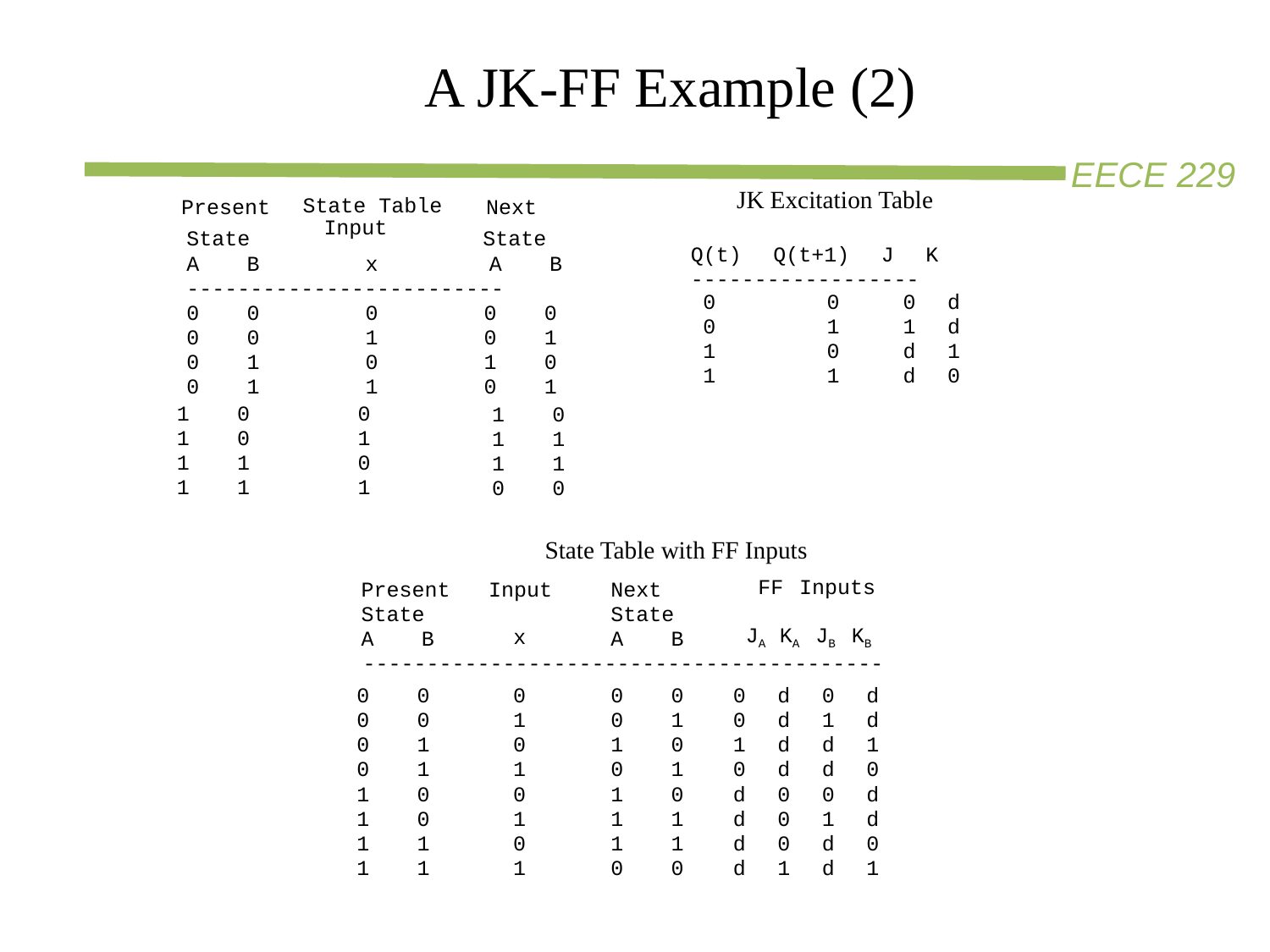

A JK-FF Example (2)
JK Excitation Table
State Table
	Input
Present
Next
State                                            State
A         B                    x                     A         B
-------------------------
0         0                    0                    0         0
0         0                    1                    0         1
0         1                    0                    1         0
0         1                    1                    0         1
Q(t)      Q(t+1)      J      K
------------------
	0                     0            0      d
	0                     1            1      d
	1                     0            d      1
	1                     1            d      0
1         0
1         0
1         1
1         1
0
1
0
1
1         0
1         1
1         1
0         0

	State Table with FF Inputs
Present
State
A         B
Input

	x
Next
State
A         B
	FF   Inputs

JA   KA   JB   KB
-----------------------------------------
0         0
0         0
0         1
0         1
1         0
1         0
1         1
1         1
0
1
0
1
0
1
0
1
0         0
0         1
1         0
0         1
1         0
1         1
1         1
0         0
0      d      0      d
0      d      1      d
1      d      d      1
0      d      d      0
d      0      0      d
d      0      1      d
d      0      d      0
d      1      d      1